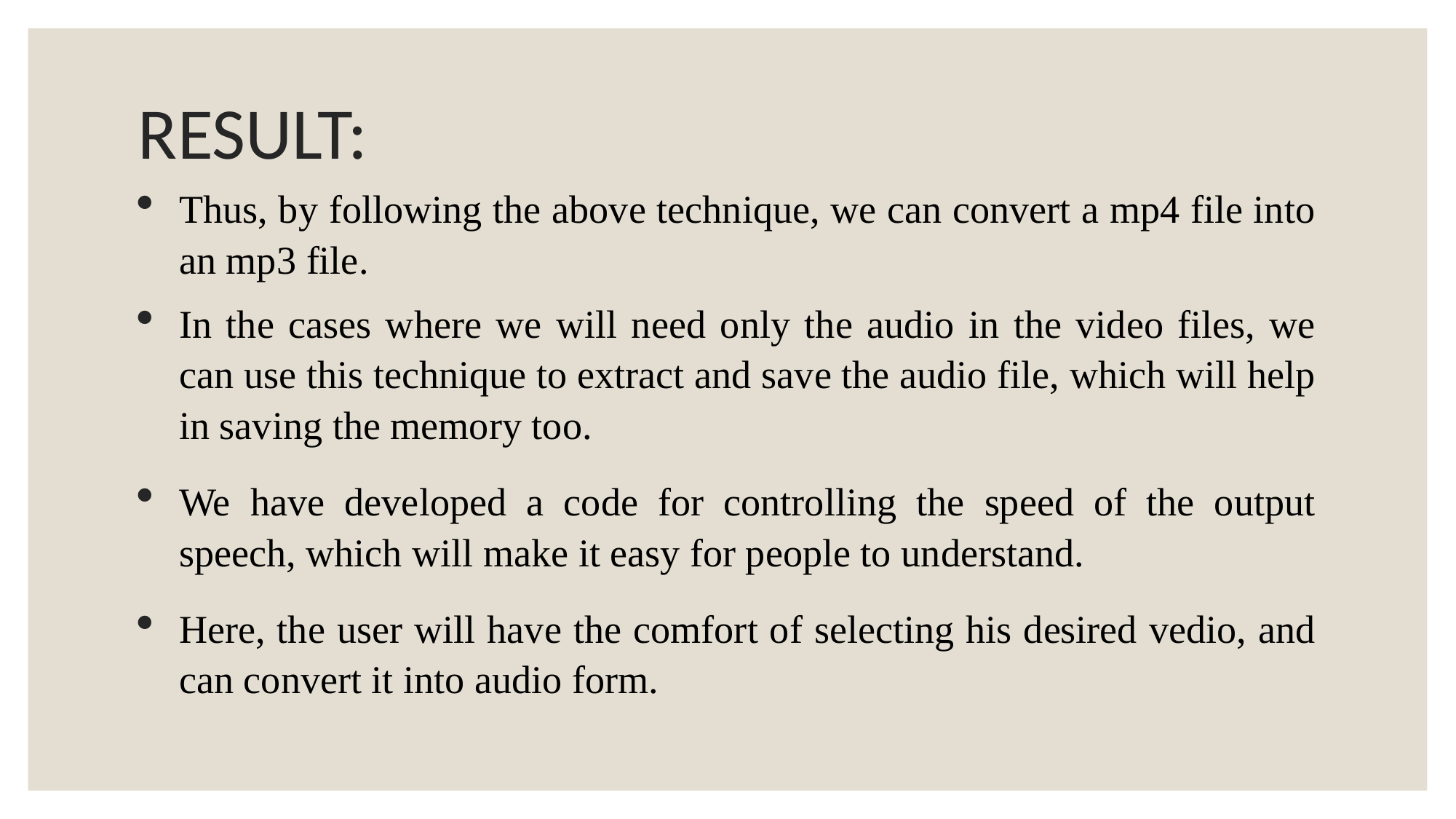

# RESULT:
Thus, by following the above technique, we can convert a mp4 file into an mp3 file.
In the cases where we will need only the audio in the video files, we can use this technique to extract and save the audio file, which will help in saving the memory too.
We have developed a code for controlling the speed of the output speech, which will make it easy for people to understand.
Here, the user will have the comfort of selecting his desired vedio, and can convert it into audio form.